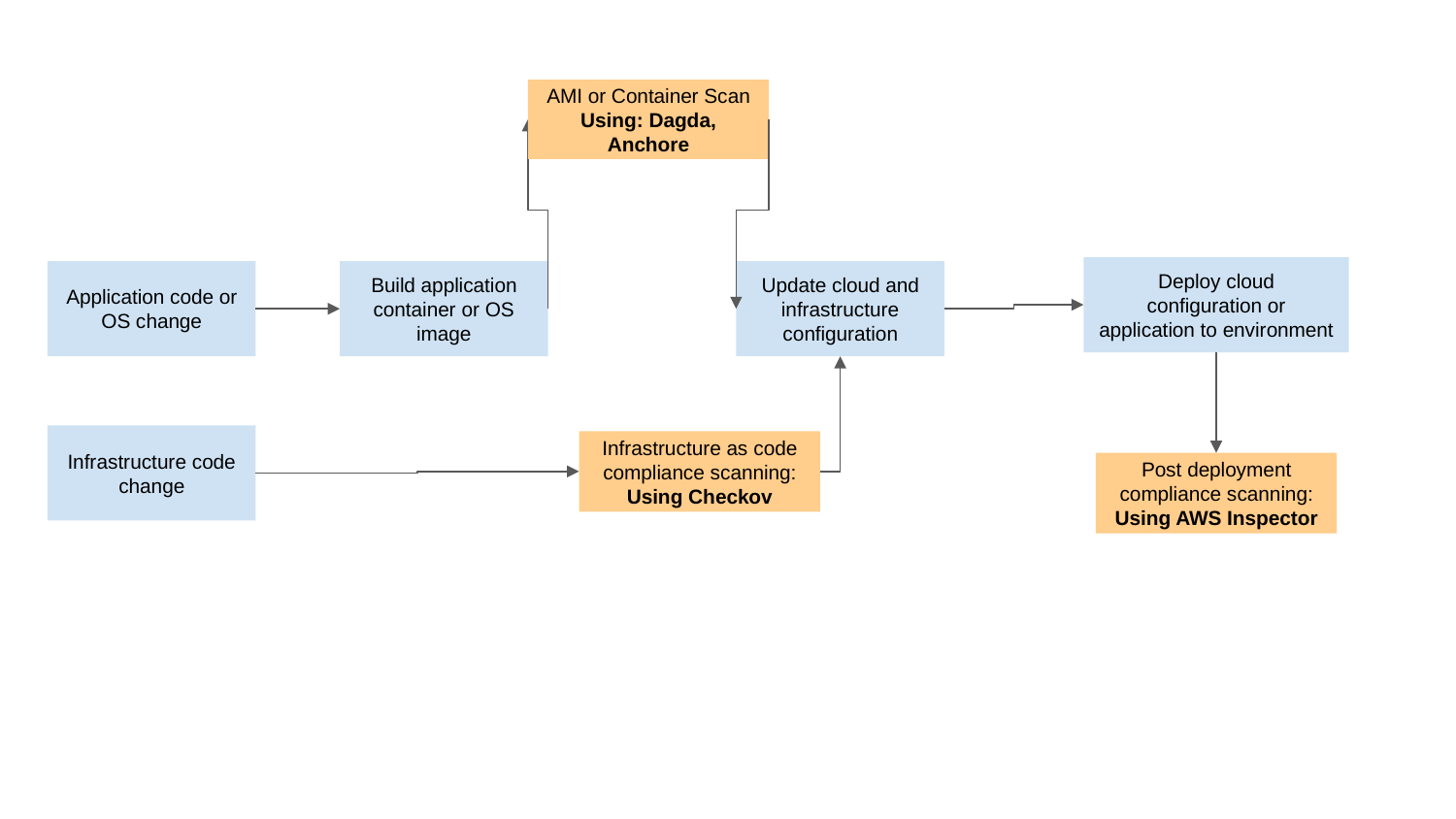

AMI or Container Scan
Using: Dagda, Anchore
Deploy cloud configuration or application to environment
Application code or OS change
Build application container or OS image
Update cloud and infrastructure configuration
Infrastructure code change
Infrastructure as code compliance scanning:
Using Checkov
Post deployment compliance scanning:
Using AWS Inspector